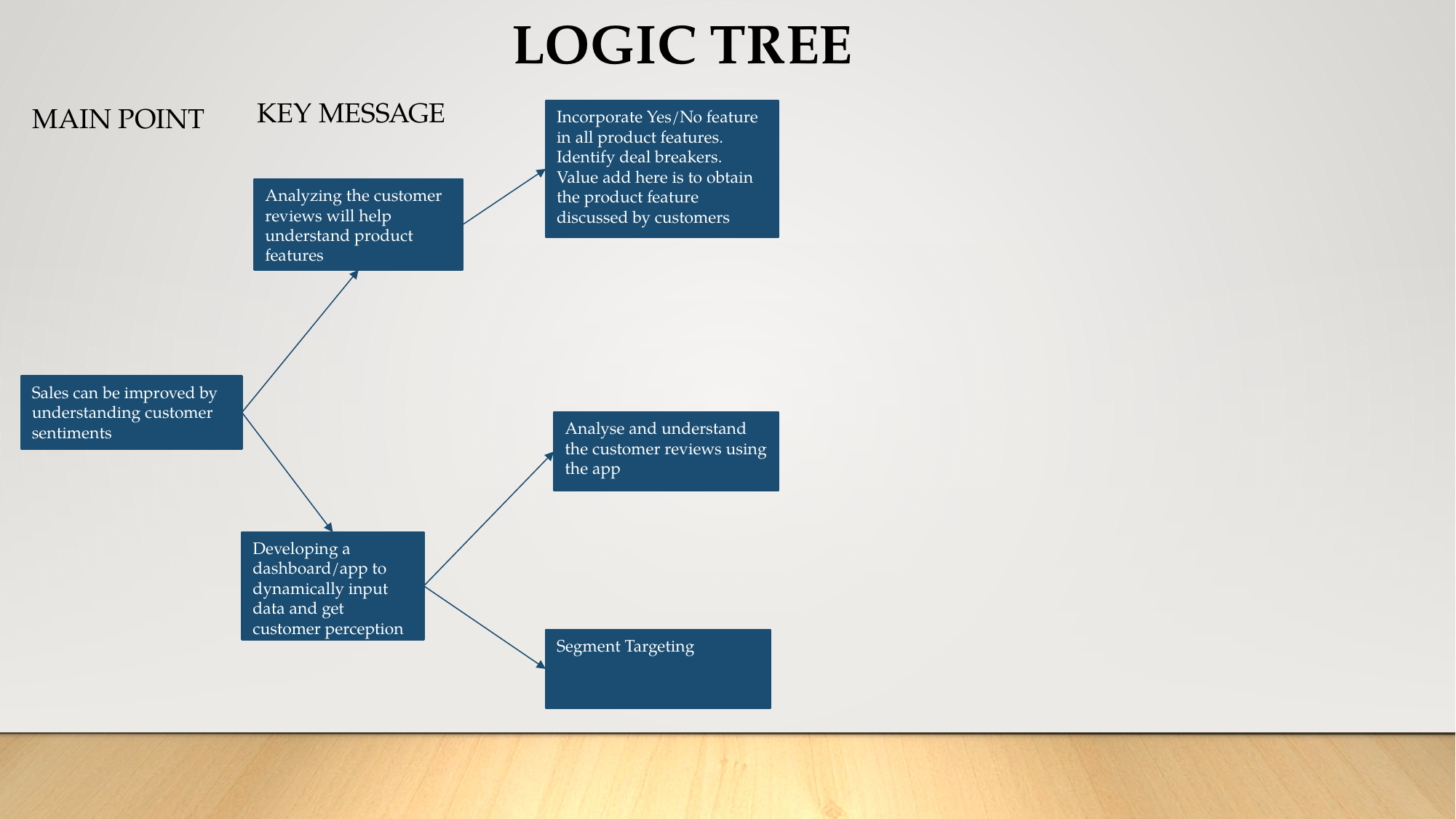

LOGIC TREE
KEY MESSAGE
MAIN POINT
Incorporate Yes/No feature in all product features. Identify deal breakers. Value add here is to obtain the product feature discussed by customers
Analyzing the customer reviews will help understand product features
Sales can be improved by understanding customer sentiments
Analyse and understand the customer reviews using the app
Developing a dashboard/app to dynamically input data and get customer perception
Segment Targeting